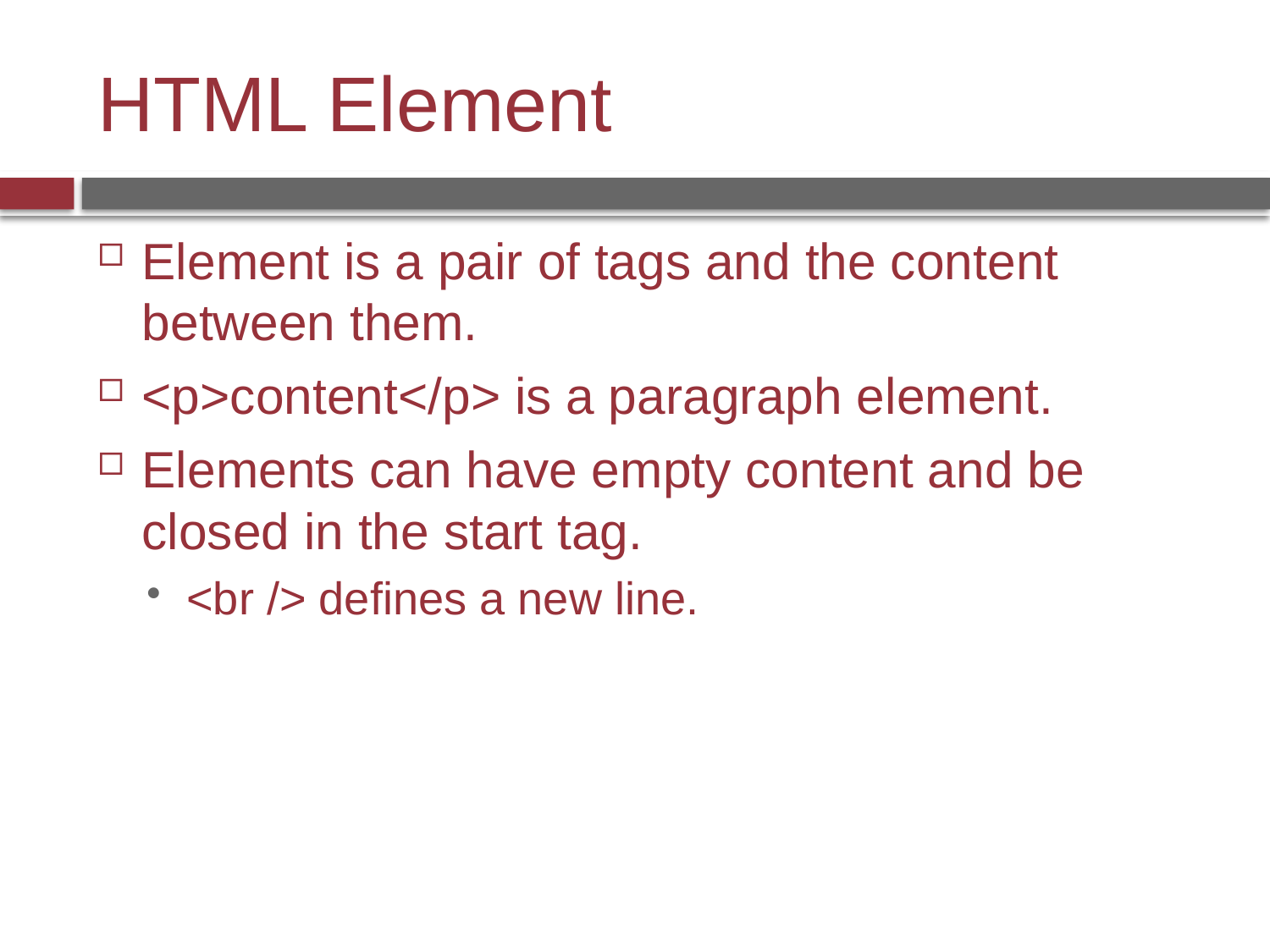

# HTML Element
Element is a pair of tags and the content between them.
<p>content</p> is a paragraph element.
Elements can have empty content and be closed in the start tag.
<br /> defines a new line.